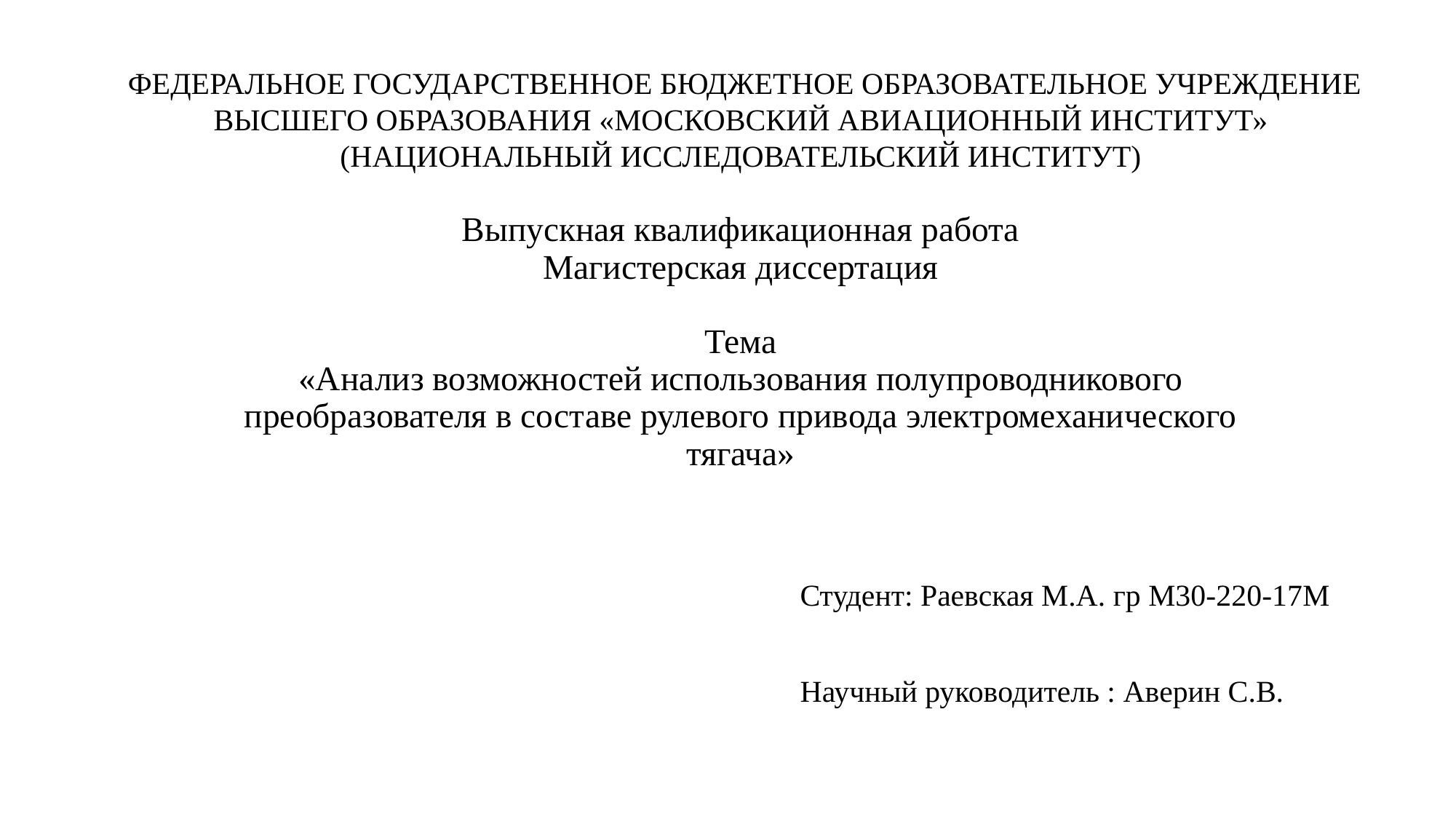

Федеральное Государственное бюджетное образовательное учреждение высшего образования «Московский авиационный институт»
(национальный исследовательский институт)
# Выпускная квалификационная работа Магистерская диссертация Тема «Анализ возможностей использования полупроводникового преобразователя в составе рулевого привода электромеханического тягача»
Студент: Раевская М.А. гр М30-220-17М

Научный руководитель : Аверин С.В.